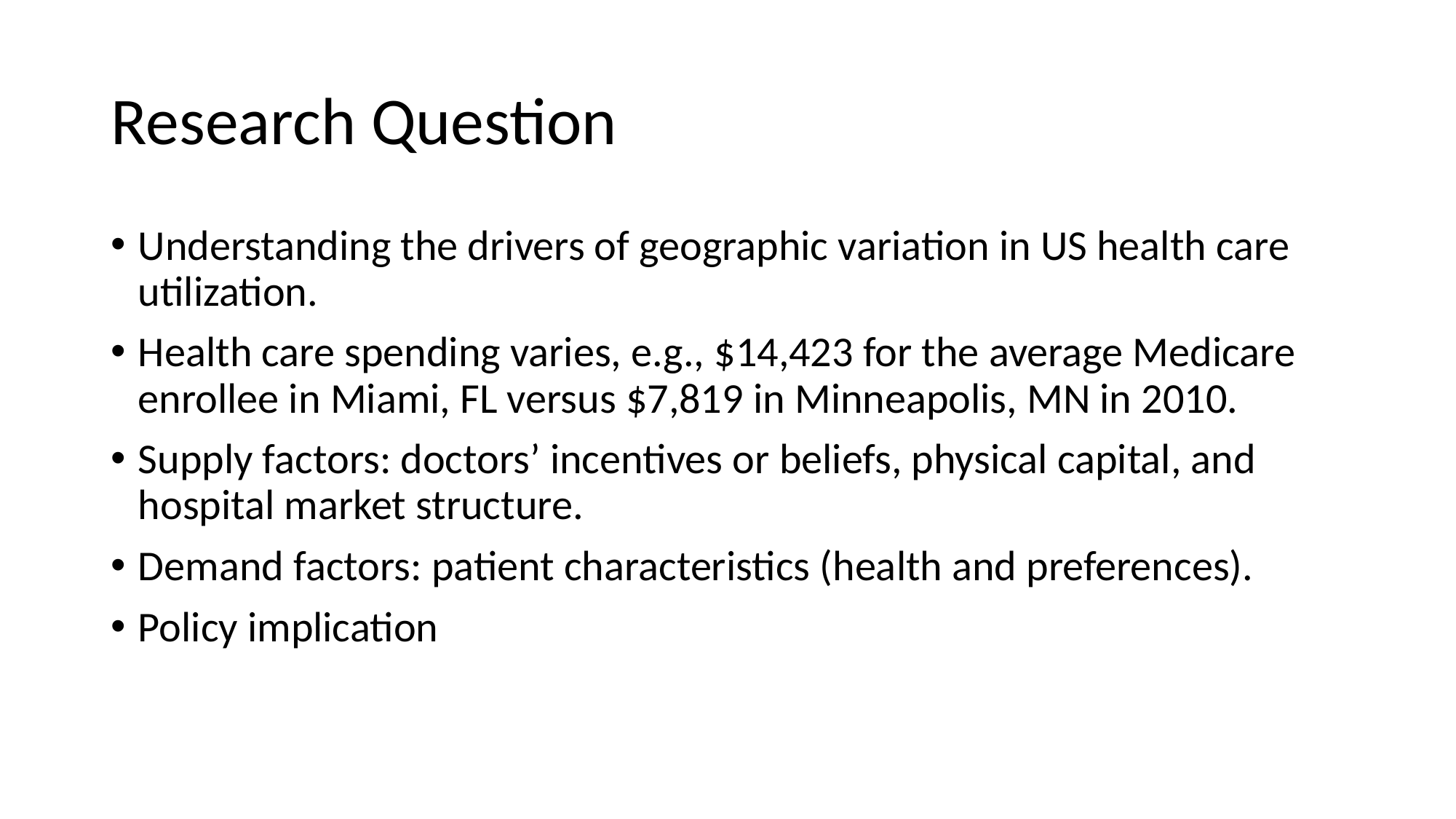

# Research Question
Understanding the drivers of geographic variation in US health care utilization.
Health care spending varies, e.g., $14,423 for the average Medicare enrollee in Miami, FL versus $7,819 in Minneapolis, MN in 2010.
Supply factors: doctors’ incentives or beliefs, physical capital, and hospital market structure.
Demand factors: patient characteristics (health and preferences).
Policy implication